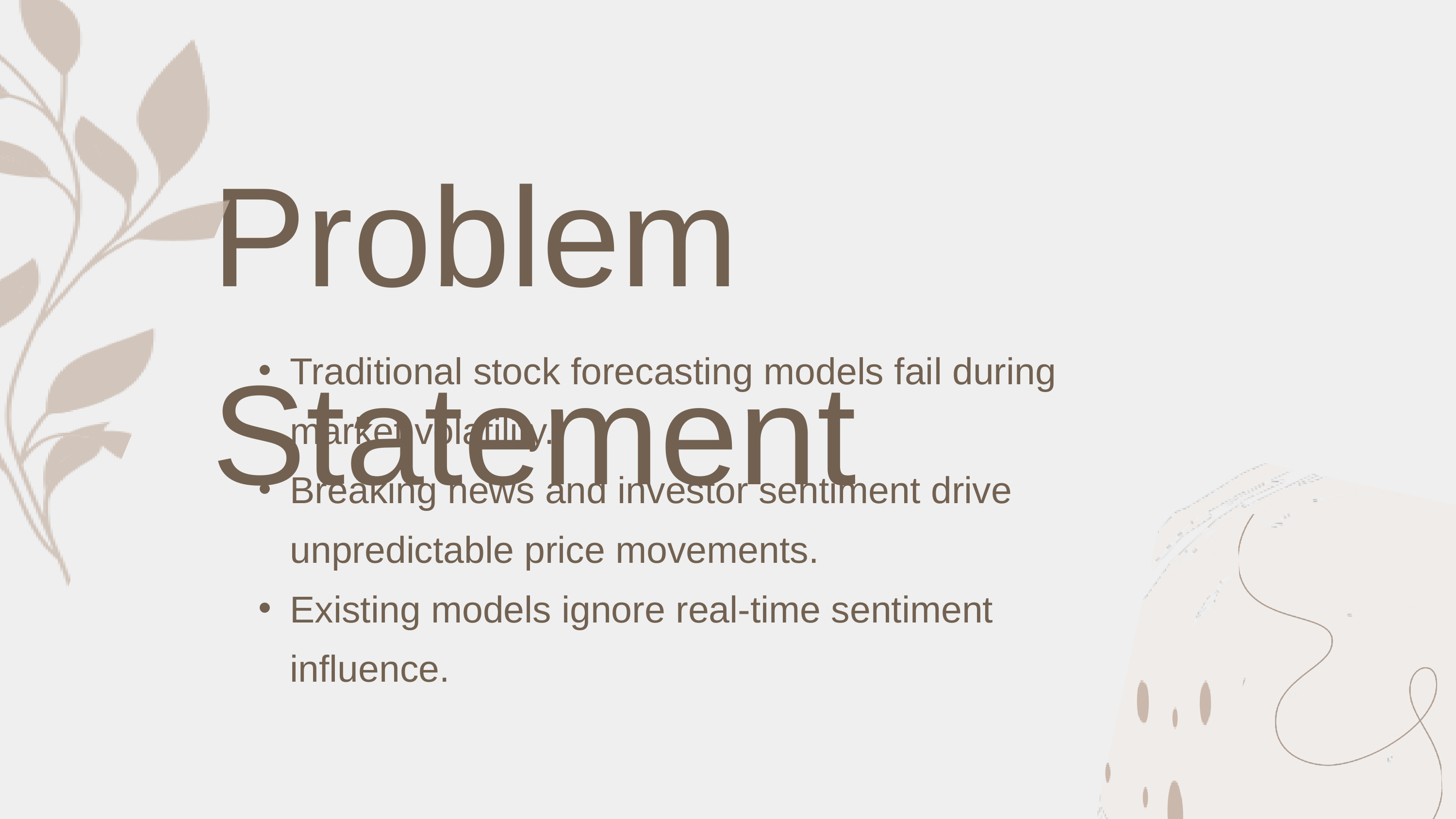

Problem Statement
Traditional stock forecasting models fail during market volatility.
Breaking news and investor sentiment drive unpredictable price movements.
Existing models ignore real-time sentiment influence.